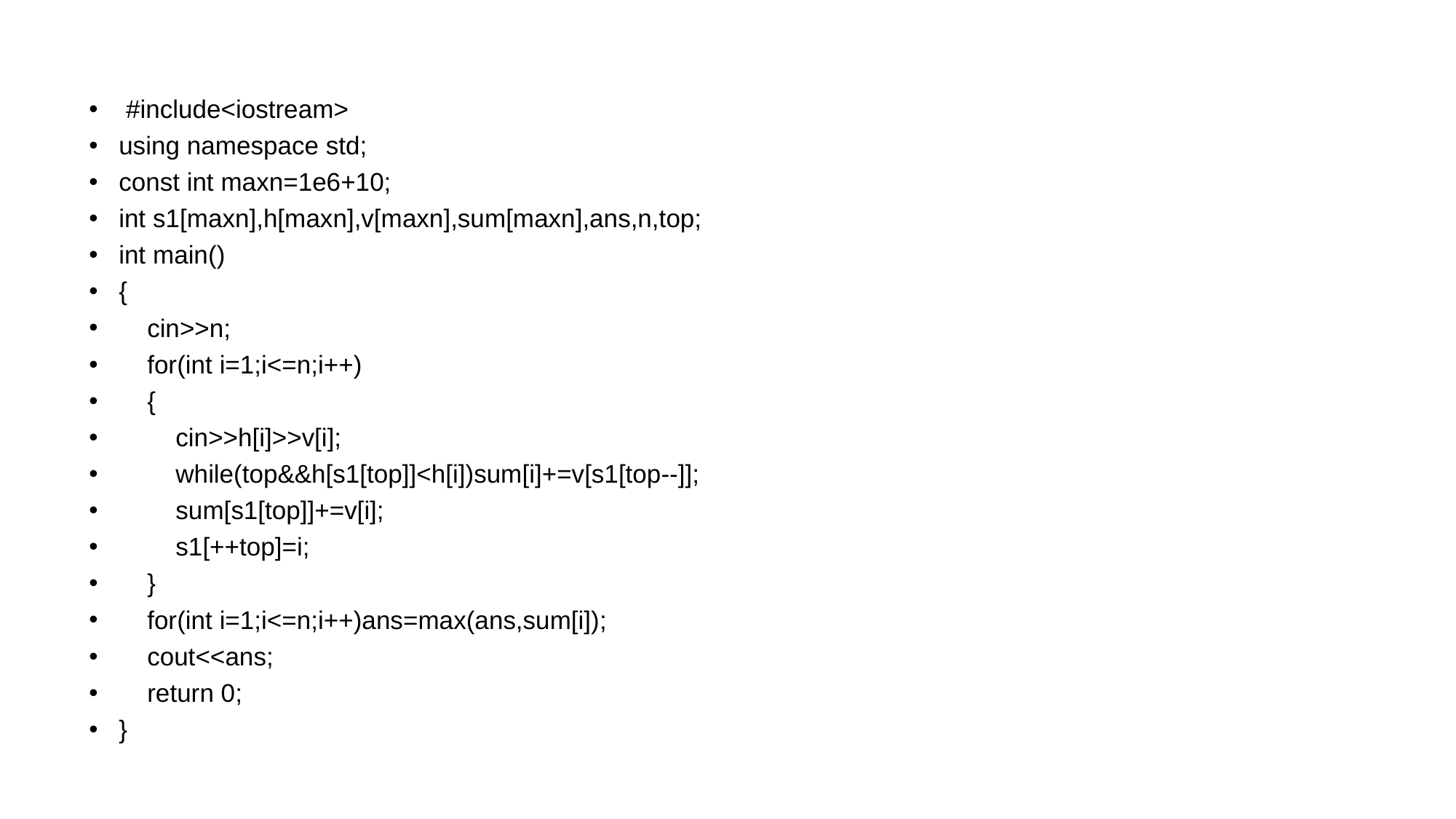

#include<iostream>
using namespace std;
const int maxn=1e6+10;
int s1[maxn],h[maxn],v[maxn],sum[maxn],ans,n,top;
int main()
{
    cin>>n;
    for(int i=1;i<=n;i++)
    {
        cin>>h[i]>>v[i];
        while(top&&h[s1[top]]<h[i])sum[i]+=v[s1[top--]];
        sum[s1[top]]+=v[i];
        s1[++top]=i;
    }
    for(int i=1;i<=n;i++)ans=max(ans,sum[i]);
    cout<<ans;
    return 0;
}